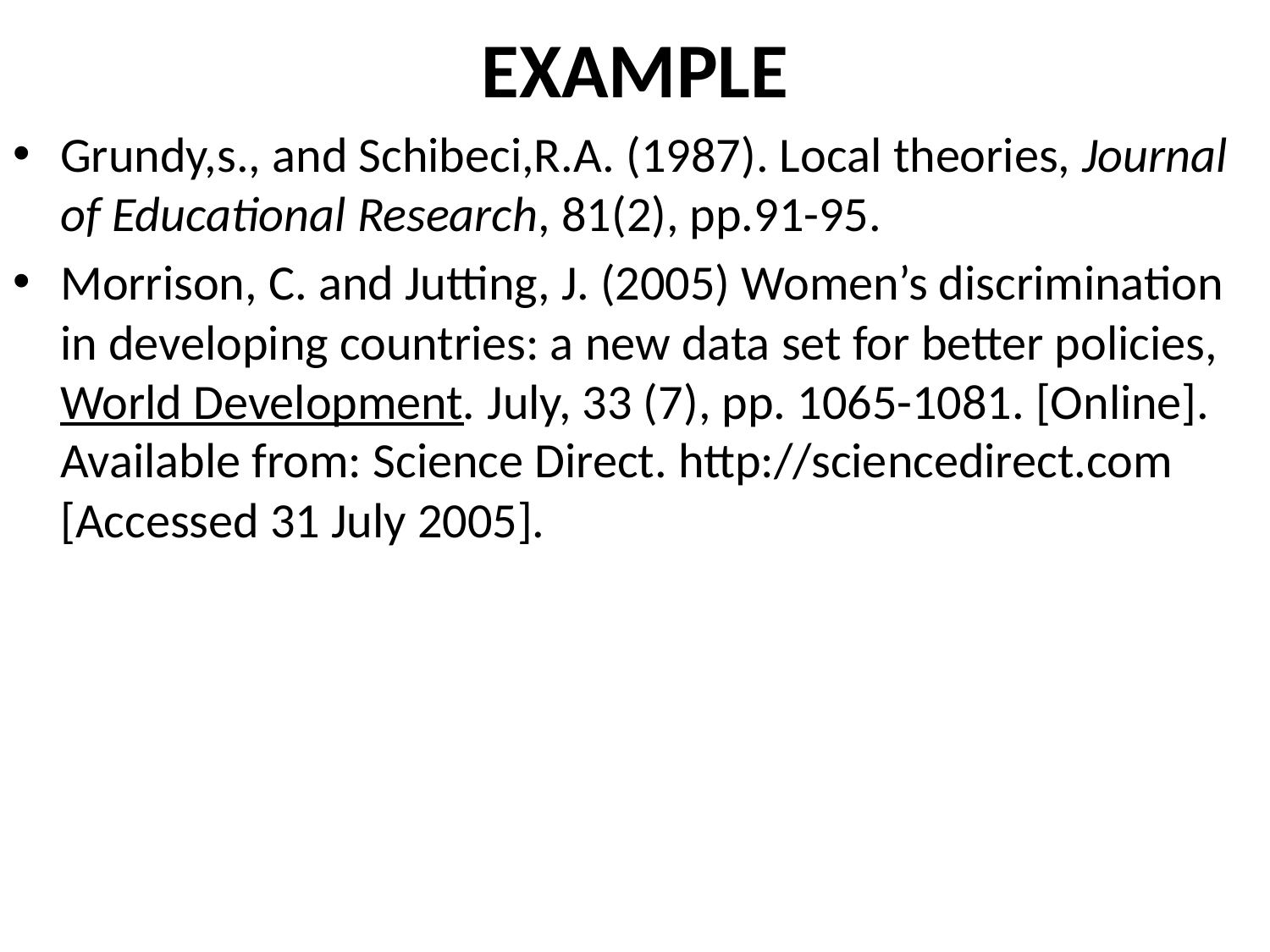

# EXAMPLE
Grundy,s., and Schibeci,R.A. (1987). Local theories, Journal of Educational Research, 81(2), pp.91-95.
Morrison, C. and Jutting, J. (2005) Women’s discrimination in developing countries: a new data set for better policies, World Development. July, 33 (7), pp. 1065-1081. [Online]. Available from: Science Direct. http://sciencedirect.com [Accessed 31 July 2005].